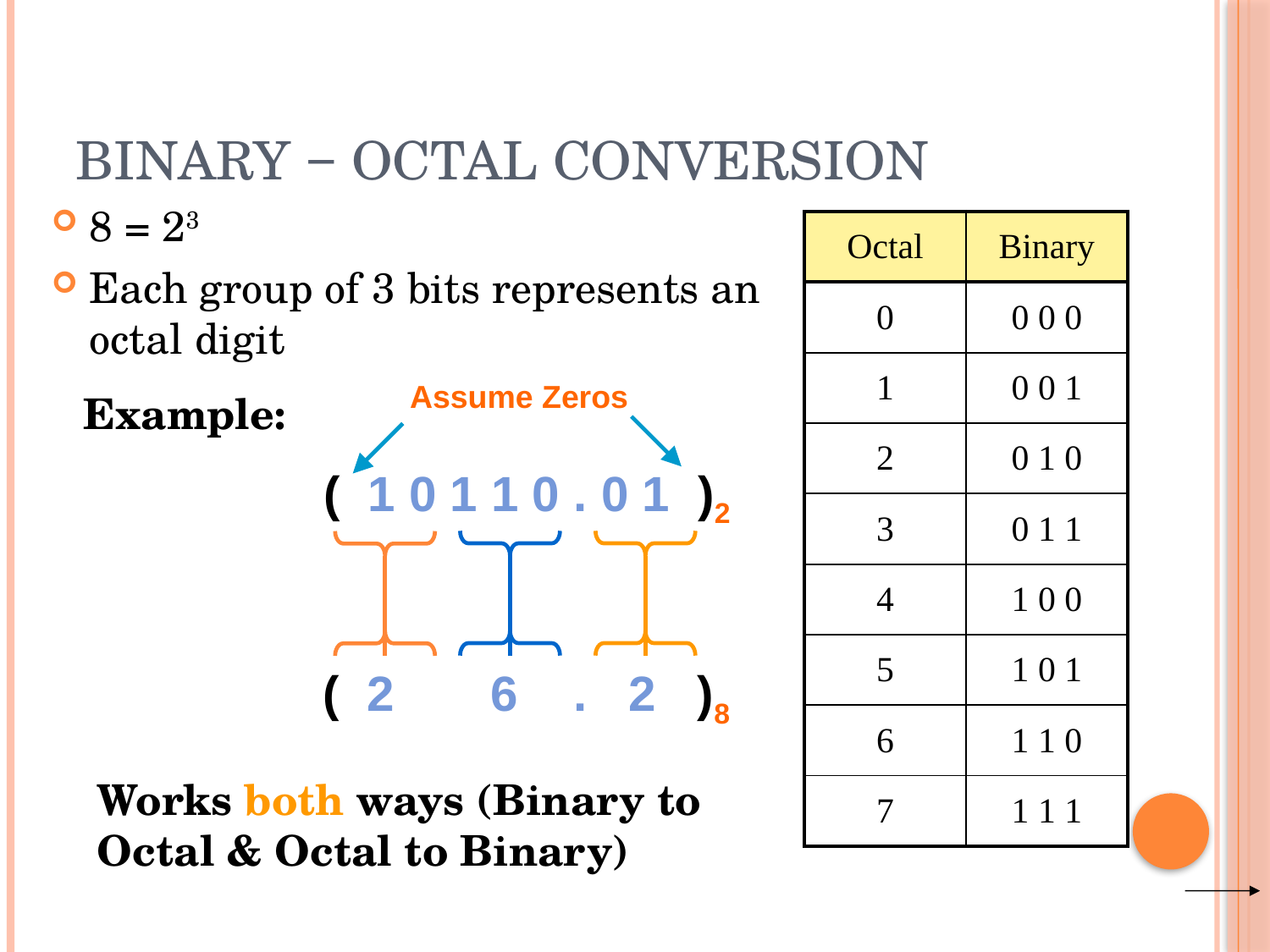

# Binary − Octal Conversion
8 = 23
Each group of 3 bits represents an octal digit
| Octal | Binary |
| --- | --- |
| 0 | 0 0 0 |
| 1 | 0 0 1 |
| 2 | 0 1 0 |
| 3 | 0 1 1 |
| 4 | 1 0 0 |
| 5 | 1 0 1 |
| 6 | 1 1 0 |
| 7 | 1 1 1 |
Example:
Assume Zeros

(  1 0 1 1 0 . 0 1  )2

(  2       6    .   2   )8
Works both ways (Binary to Octal & Octal to Binary)